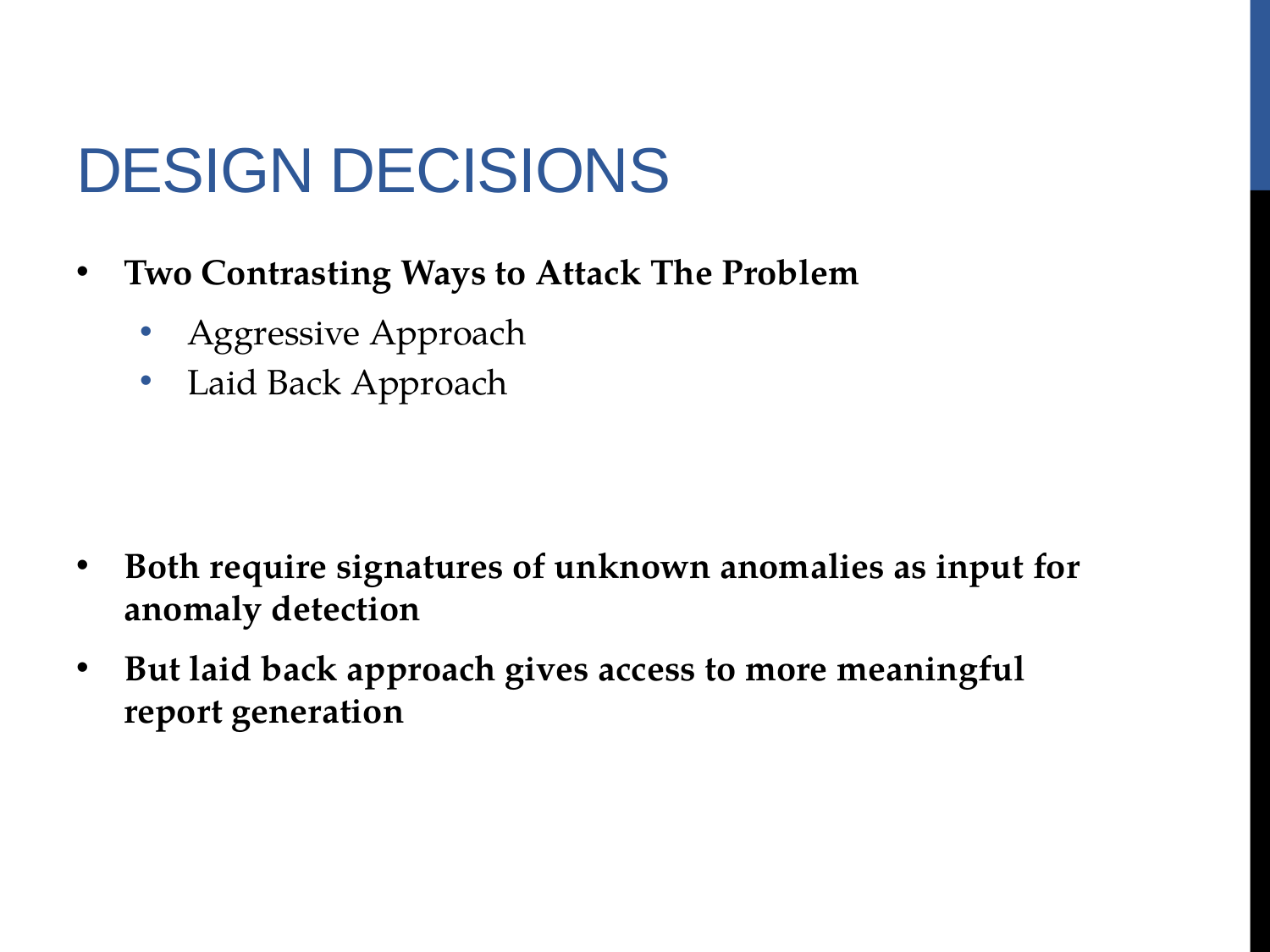

# Design Decisions
Two Contrasting Ways to Attack The Problem
Aggressive Approach
Laid Back Approach

Both require signatures of unknown anomalies as input for anomaly detection
But laid back approach gives access to more meaningful report generation